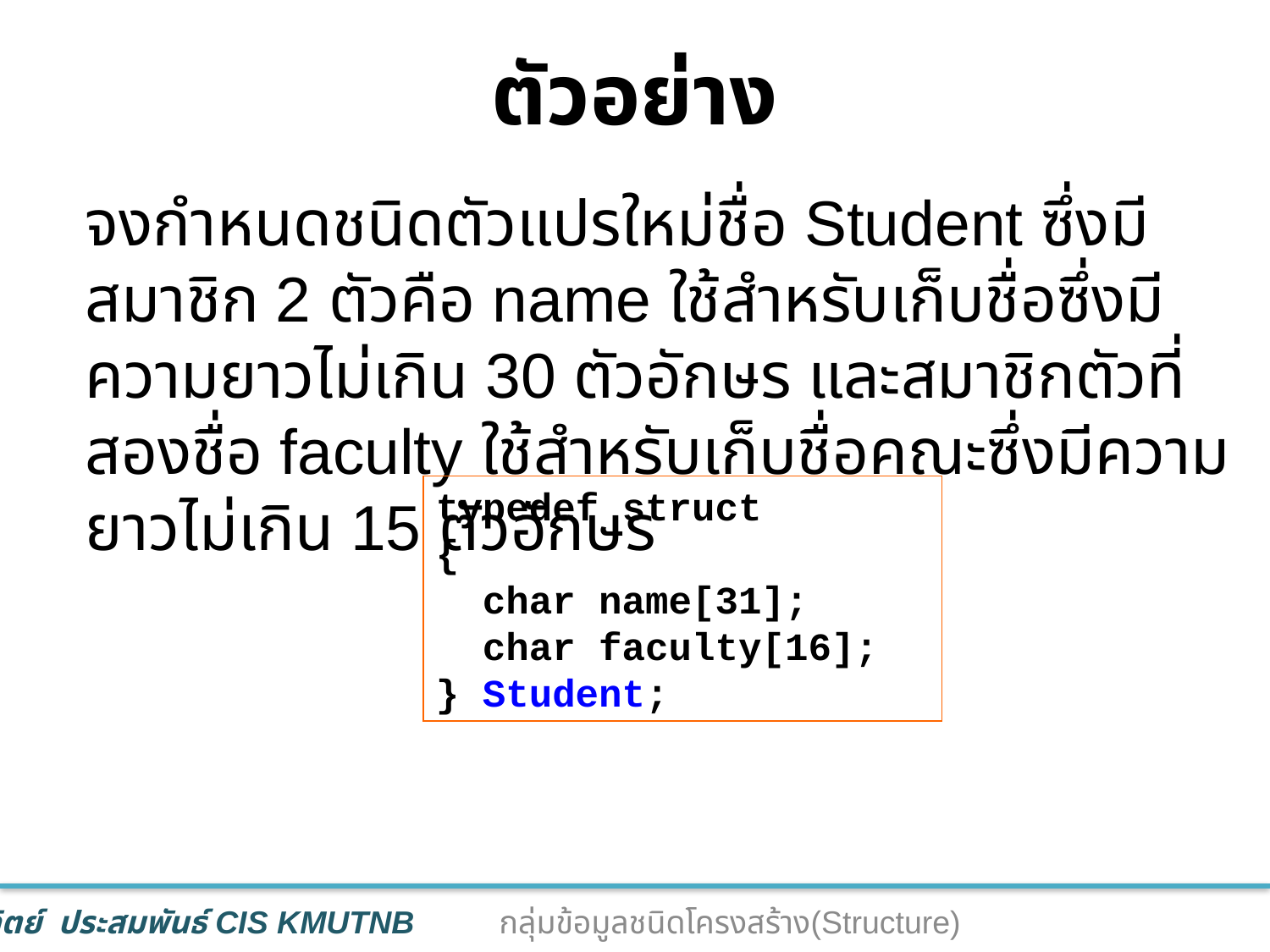

# ตัวอย่าง
	จงกำหนดชนิดตัวแปรใหม่ชื่อ Student ซึ่งมีสมาชิก 2 ตัวคือ name ใช้สำหรับเก็บชื่อซึ่งมีความยาวไม่เกิน 30 ตัวอักษร และสมาชิกตัวที่สองชื่อ faculty ใช้สำหรับเก็บชื่อคณะซึ่งมีความยาวไม่เกิน 15 ตัวอักษร
typedef struct
{
  char name[31];
  char faculty[16];
} Student;
25
กลุ่มข้อมูลชนิดโครงสร้าง(Structure)